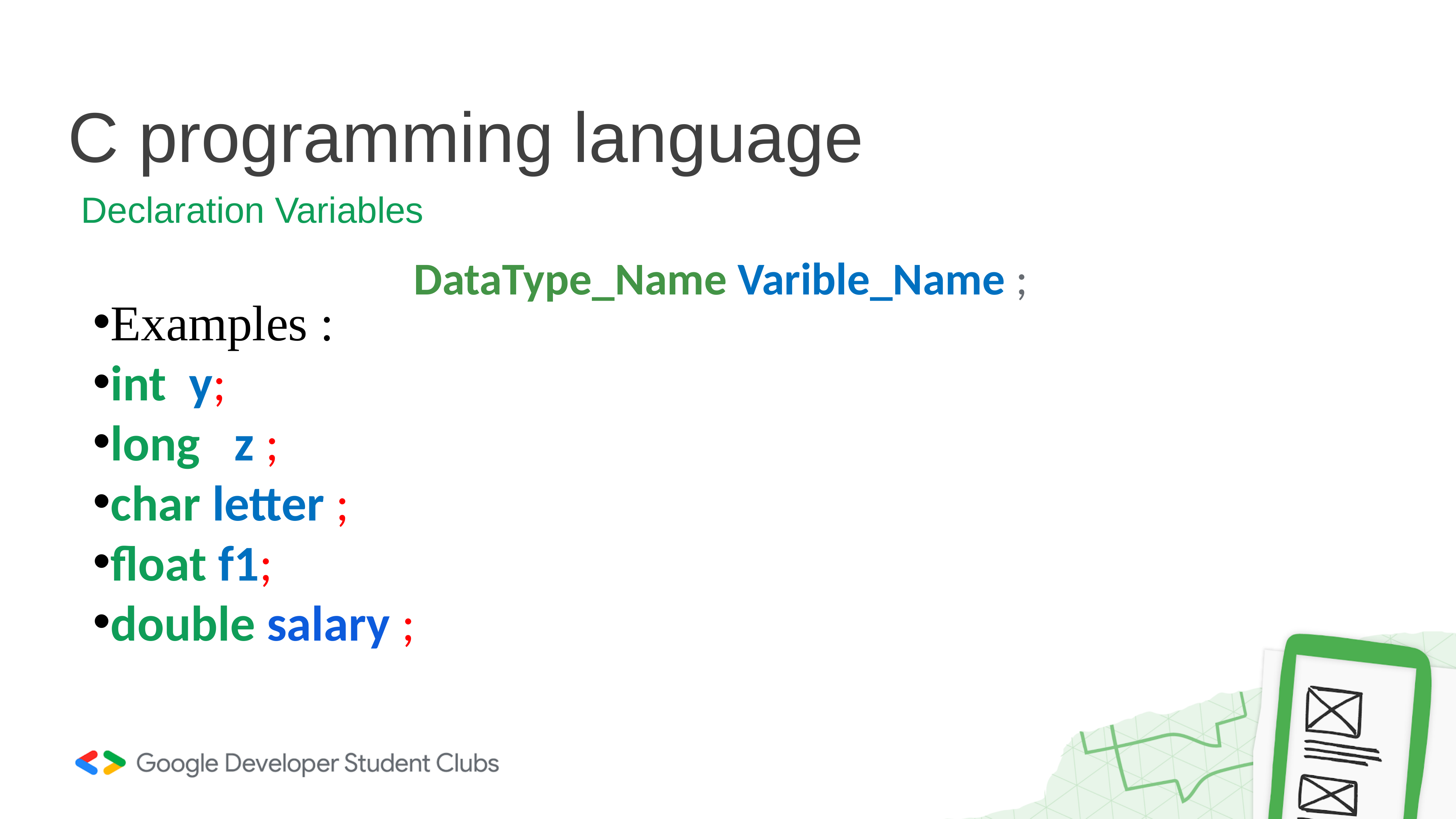

# C programming language
 Declaration Variables
DataType_Name Varible_Name ;
Examples :
int  y;
long   z ;
char letter ;
float f1;
double salary ;